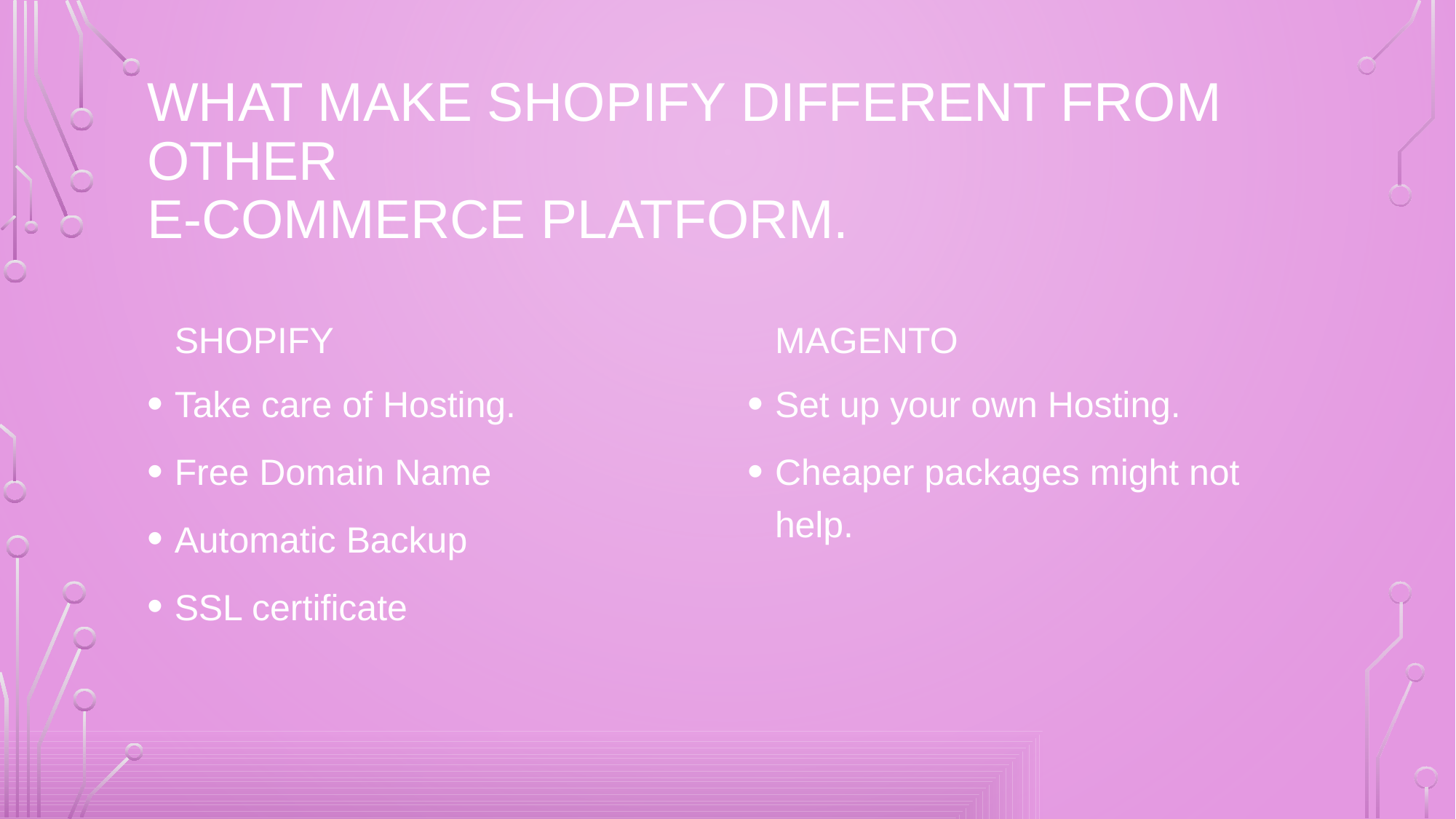

# What make shopify different from other e-commerce platform.
magento
shopify
Take care of Hosting.
Free Domain Name
Automatic Backup
SSL certificate
Set up your own Hosting.
Cheaper packages might not help.